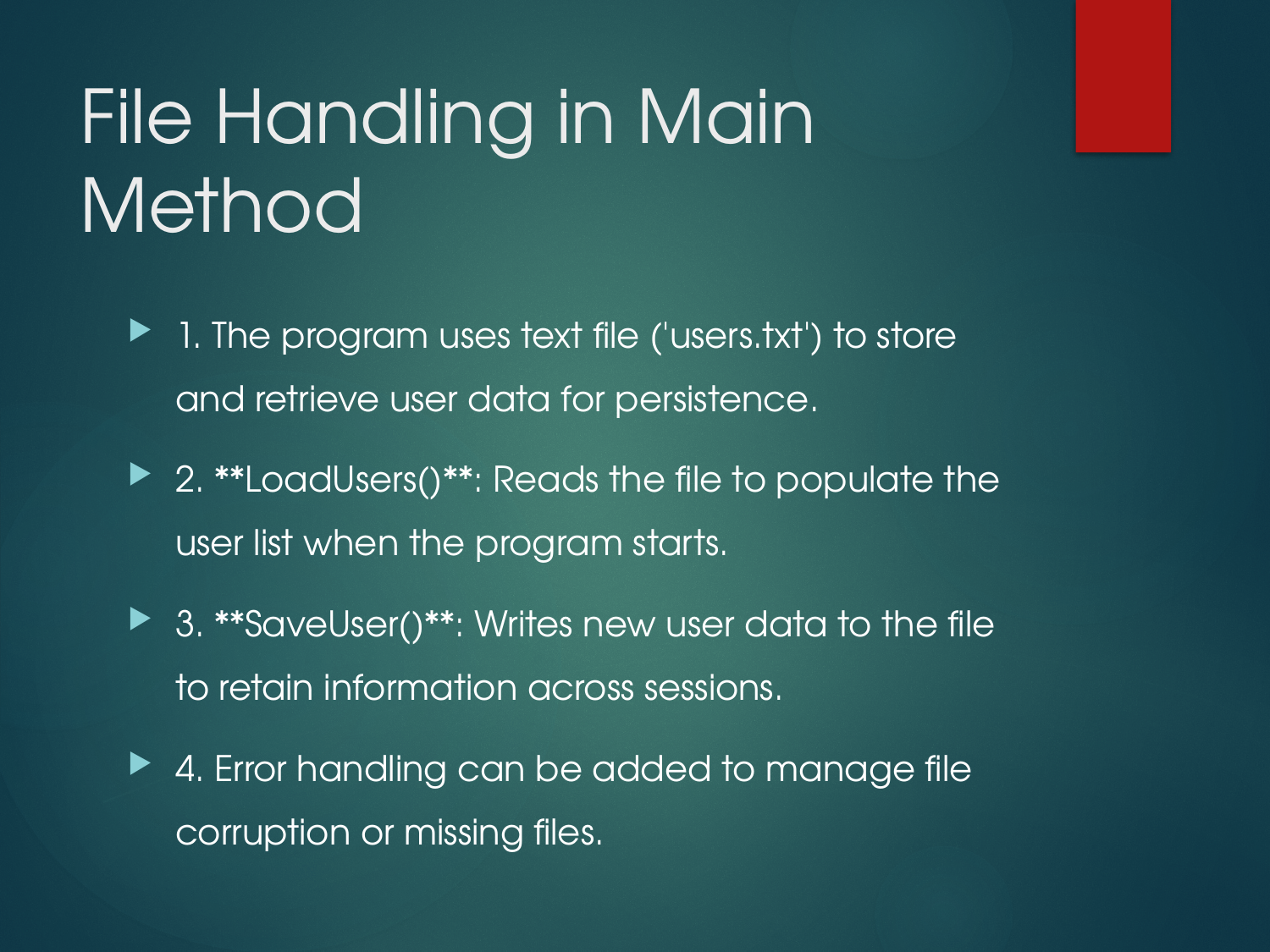

# File Handling in Main Method
1. The program uses text file ('users.txt') to store and retrieve user data for persistence.
2. **LoadUsers()**: Reads the file to populate the user list when the program starts.
3. **SaveUser()**: Writes new user data to the file to retain information across sessions.
4. Error handling can be added to manage file corruption or missing files.